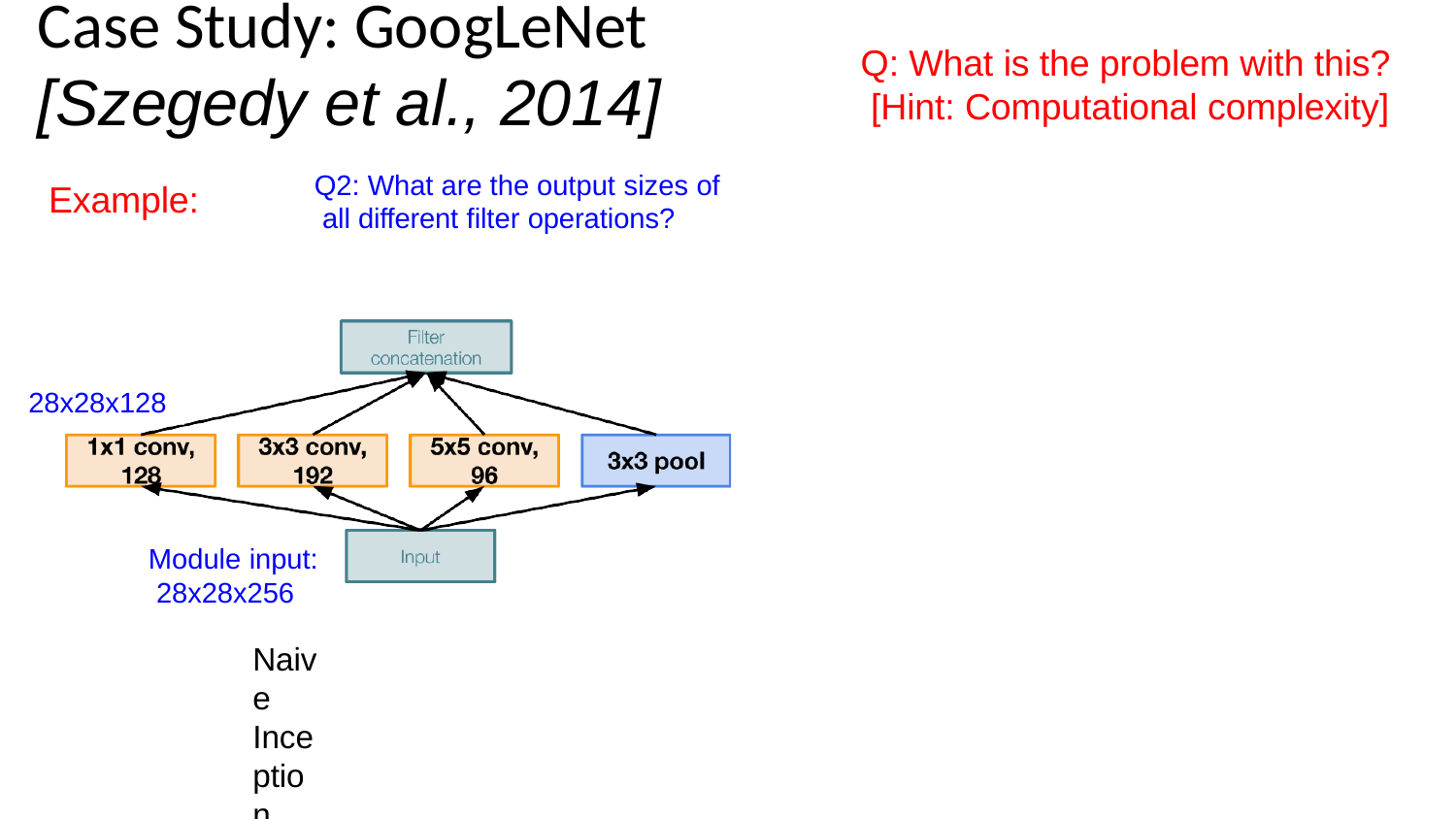

# Case Study: GoogLeNet [Szegedy et al., 2014]
Q: What is the problem with this?  [Hint: Computational complexity]
Q2: What are the output sizes of  all different filter operations?
Example:

28x28x128
Module input:  28x28x256

Naive Inception module